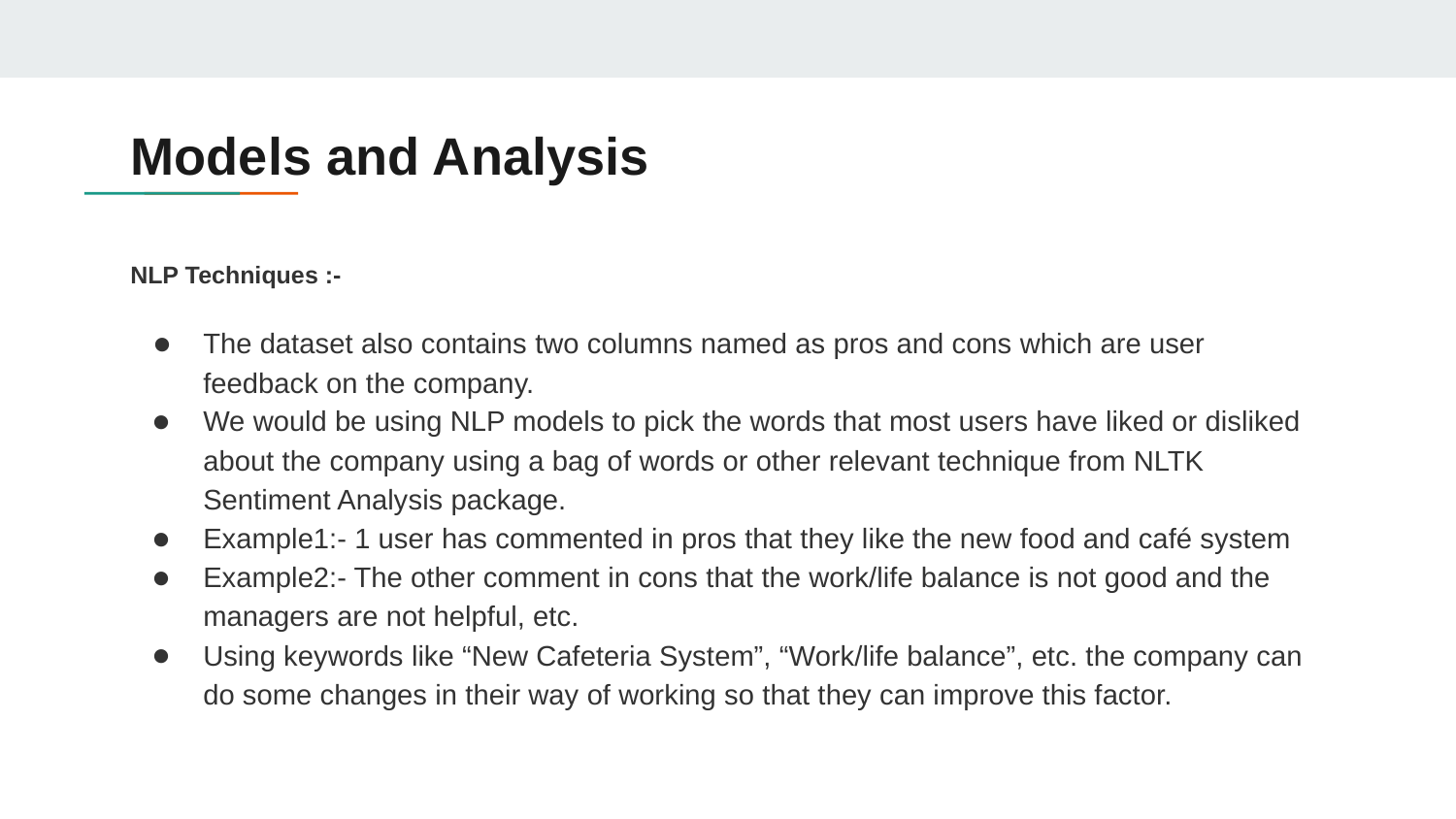

# Models and Analysis
NLP Techniques :-
The dataset also contains two columns named as pros and cons which are user feedback on the company.
We would be using NLP models to pick the words that most users have liked or disliked about the company using a bag of words or other relevant technique from NLTK Sentiment Analysis package.
Example1:- 1 user has commented in pros that they like the new food and café system
Example2:- The other comment in cons that the work/life balance is not good and the managers are not helpful, etc.
Using keywords like “New Cafeteria System”, “Work/life balance”, etc. the company can do some changes in their way of working so that they can improve this factor.